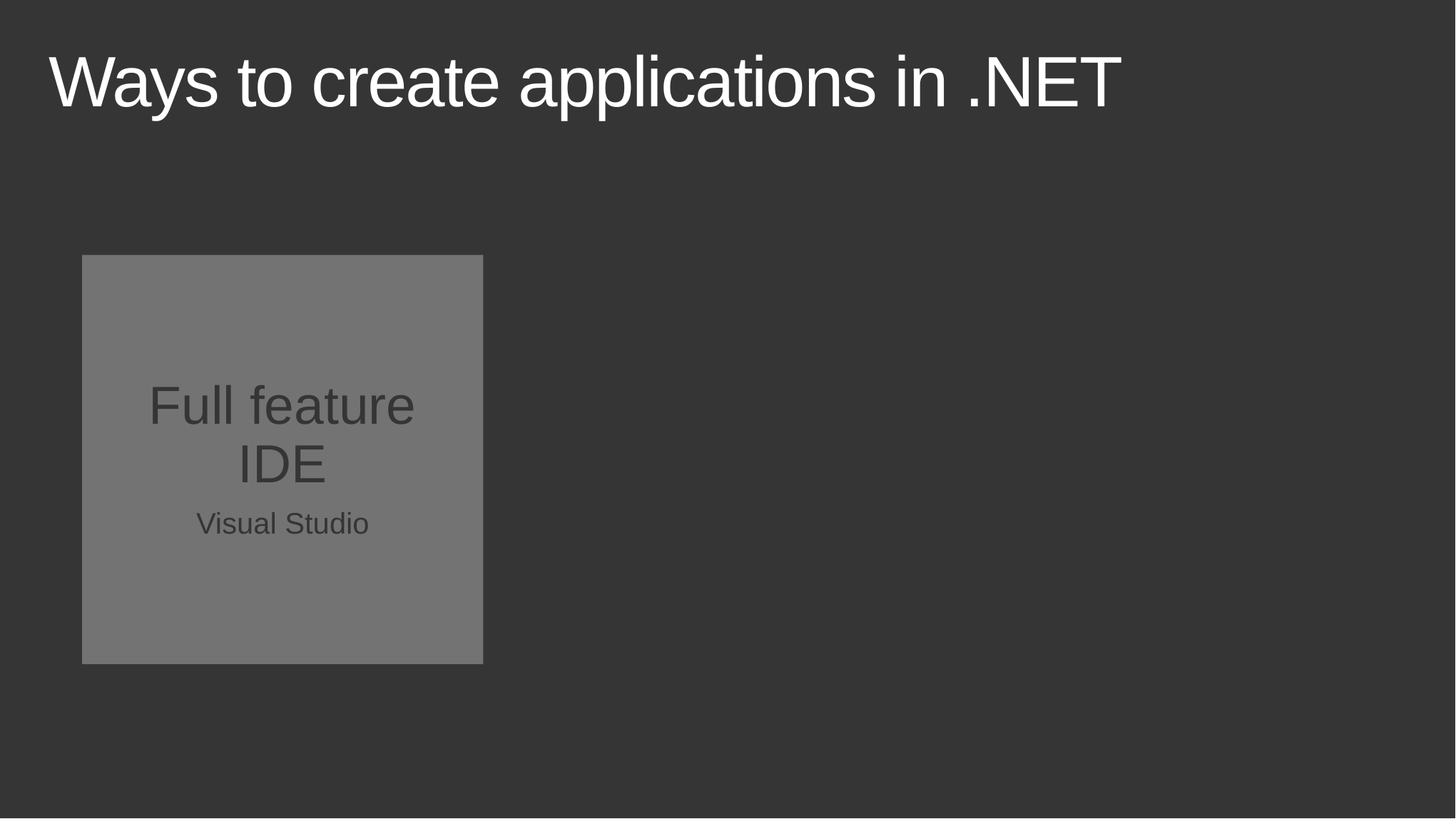

# Ways to create applications in .NET
Full feature IDE
Visual Studio